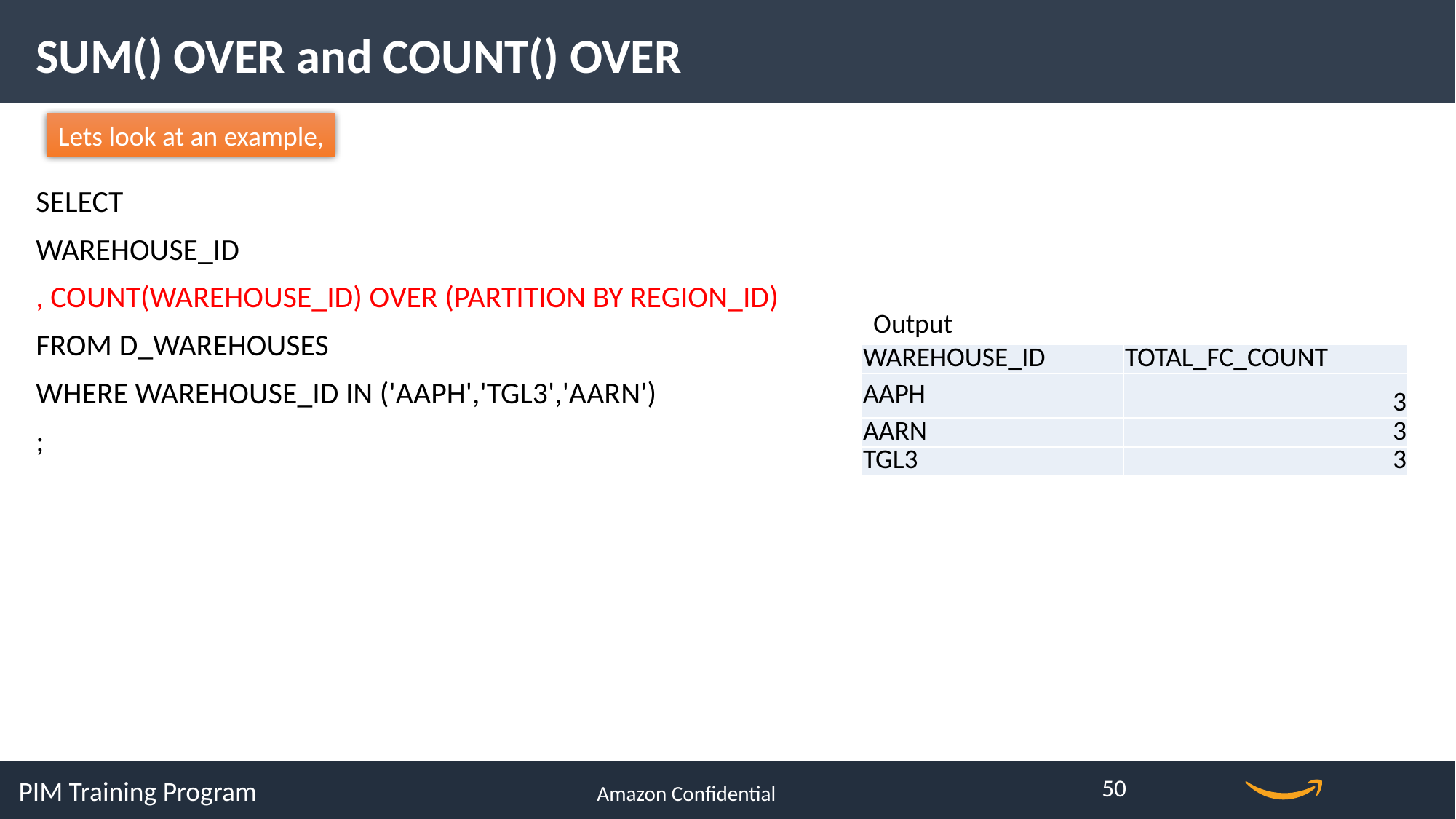

SUM() OVER and COUNT() OVER
Lets look at an example,
SELECT
WAREHOUSE_ID
, COUNT(WAREHOUSE_ID) OVER (PARTITION BY REGION_ID)
FROM D_WAREHOUSES
WHERE WAREHOUSE_ID IN ('AAPH','TGL3','AARN')
;
Output
| WAREHOUSE\_ID | TOTAL\_FC\_COUNT |
| --- | --- |
| AAPH | 3 |
| AARN | 3 |
| TGL3 | 3 |